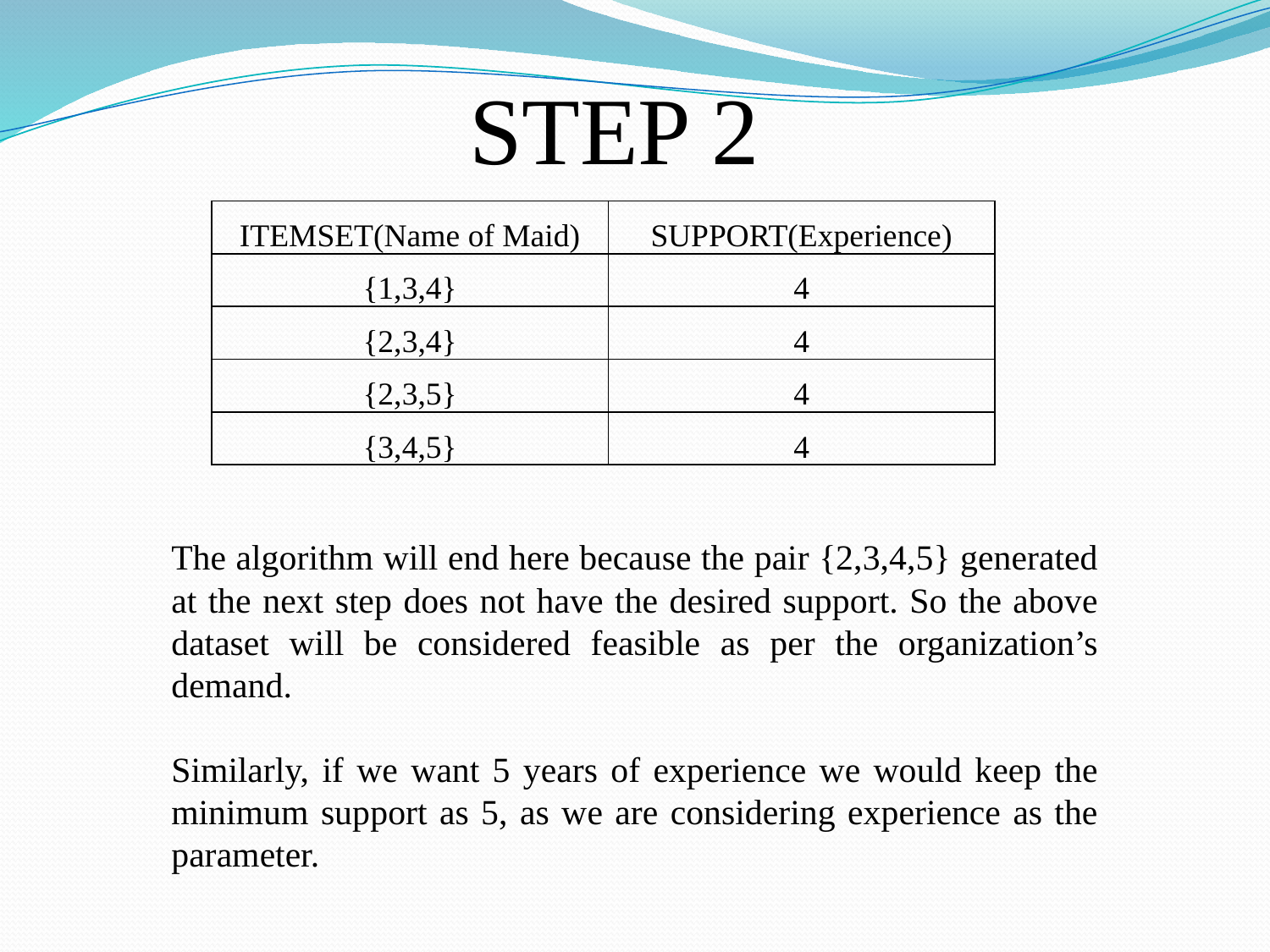

STEP 2
| ITEMSET(Name of Maid) | SUPPORT(Experience) |
| --- | --- |
| {1,3,4} | 4 |
| {2,3,4} | 4 |
| {2,3,5} | 4 |
| {3,4,5} | 4 |

The algorithm will end here because the pair {2,3,4,5} generated at the next step does not have the desired support. So the above dataset will be considered feasible as per the organization’s demand.

Similarly, if we want 5 years of experience we would keep the minimum support as 5, as we are considering experience as the parameter.